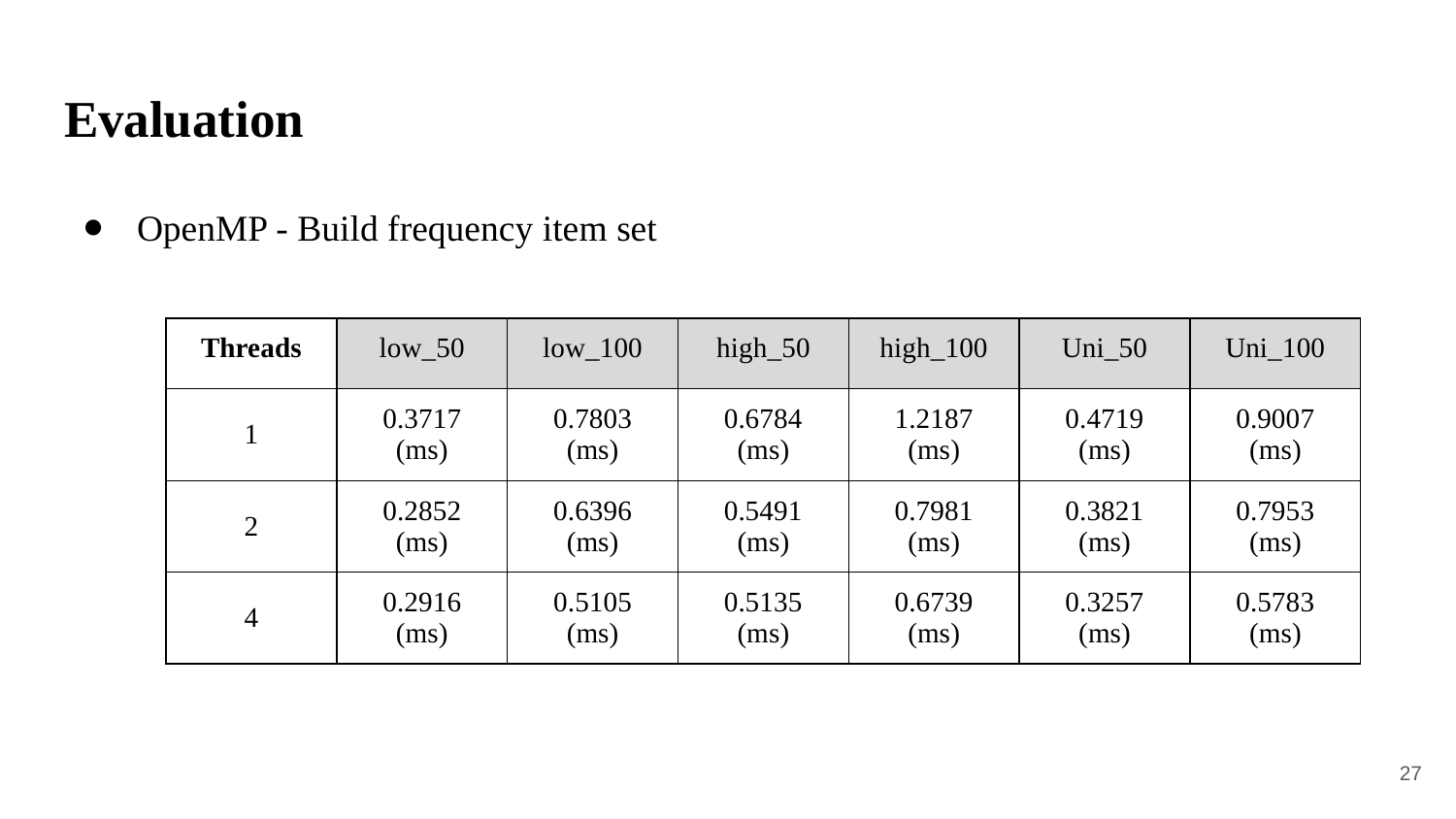

# Evaluation
OpenMP - Build frequency item set
| Threads | low\_50 | low\_100 | high\_50 | high\_100 | Uni\_50 | Uni\_100 |
| --- | --- | --- | --- | --- | --- | --- |
| 1 | 0.3717 (ms) | 0.7803 (ms) | 0.6784 (ms) | 1.2187 (ms) | 0.4719 (ms) | 0.9007 (ms) |
| 2 | 0.2852 (ms) | 0.6396 (ms) | 0.5491 (ms) | 0.7981 (ms) | 0.3821 (ms) | 0.7953 (ms) |
| 4 | 0.2916 (ms) | 0.5105 (ms) | 0.5135 (ms) | 0.6739 (ms) | 0.3257 (ms) | 0.5783 (ms) |
27